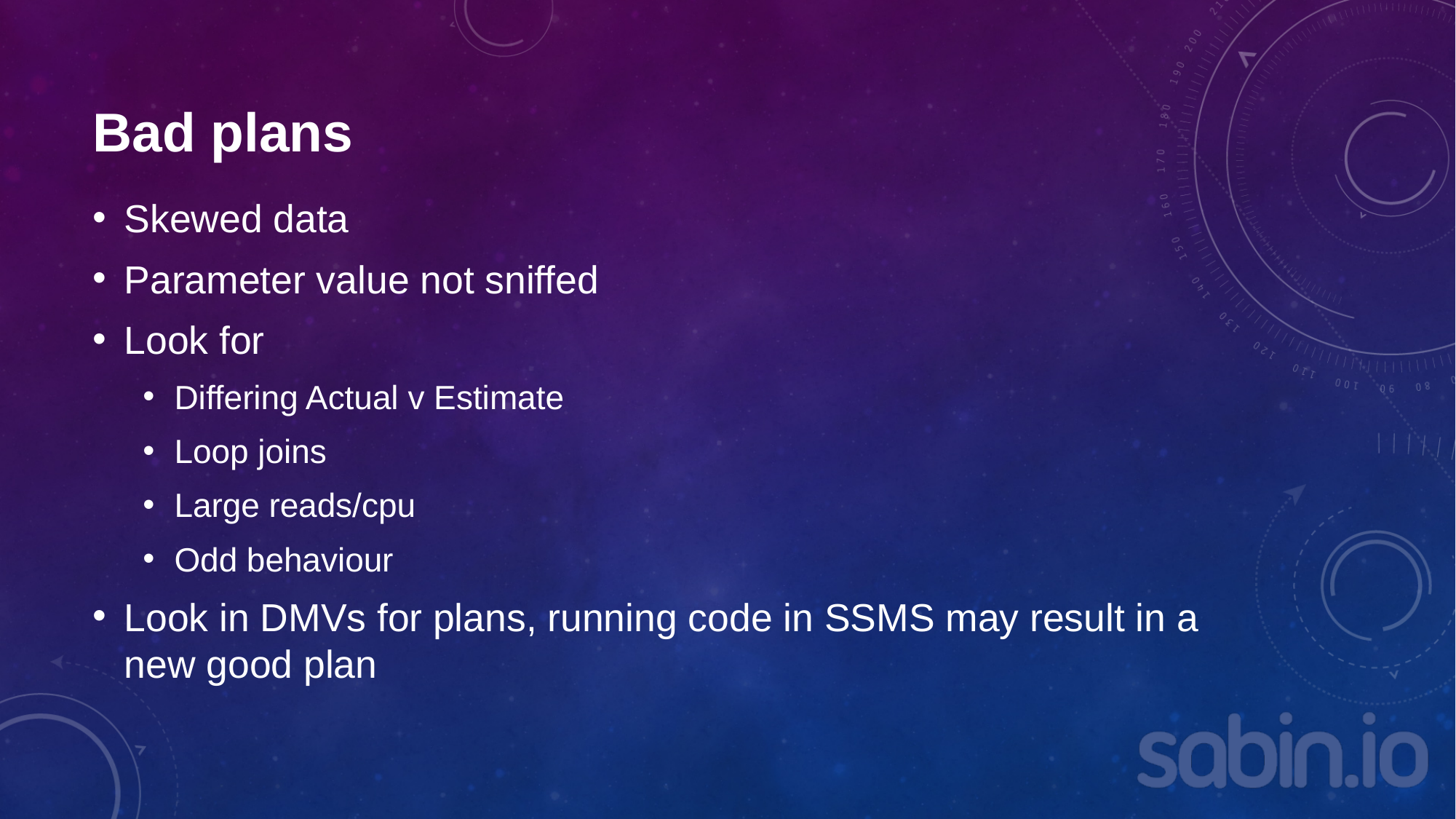

# Bad plans
Skewed data
Parameter value not sniffed
Look for
Differing Actual v Estimate
Loop joins
Large reads/cpu
Odd behaviour
Look in DMVs for plans, running code in SSMS may result in a new good plan